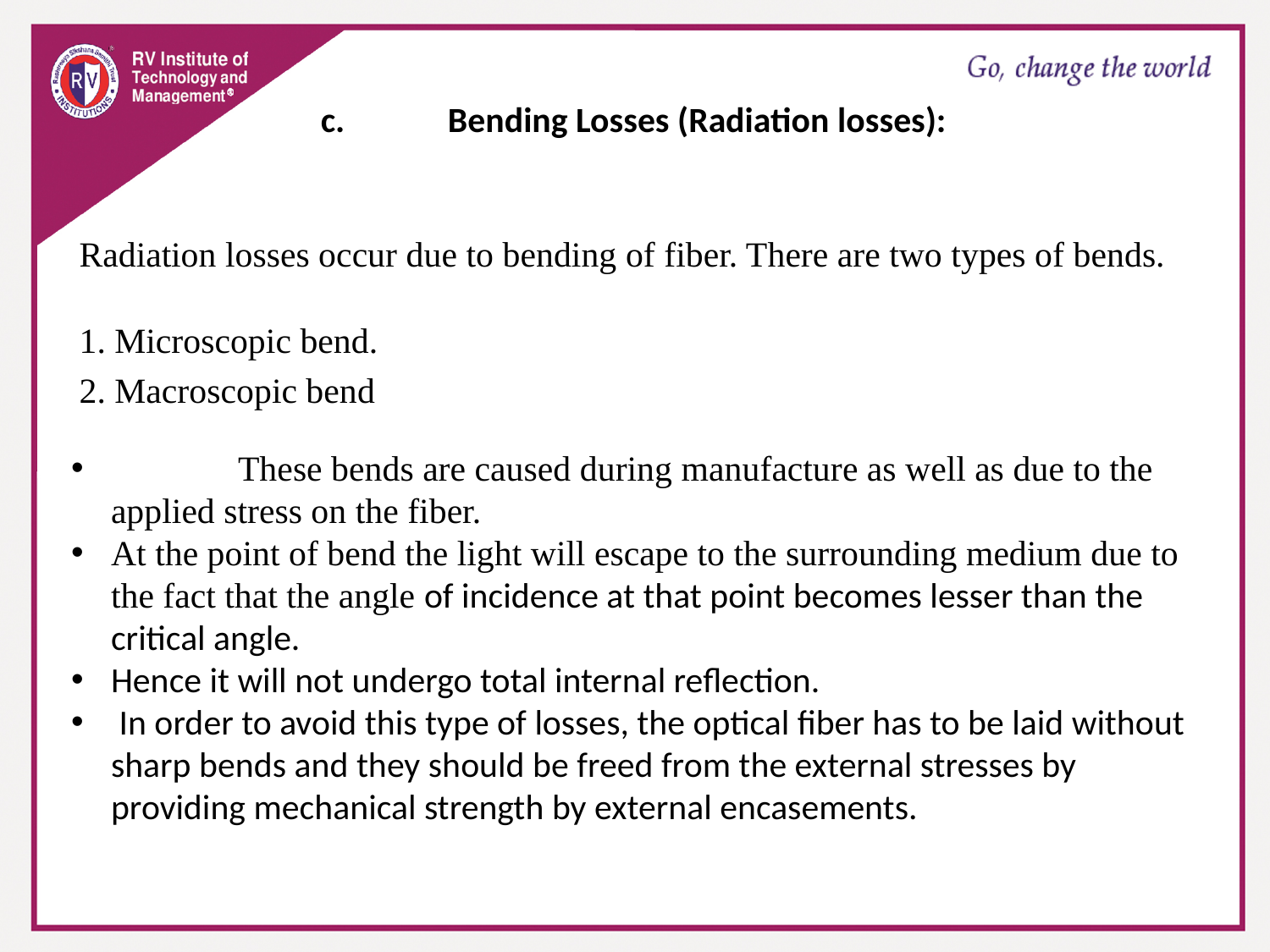

c.	Bending Losses (Radiation losses):
	Radiation losses occur due to bending of fiber. There are two types of bends.

	1. Microscopic bend.
	2. Macroscopic bend

	These bends are caused during manufacture as well as due to the applied stress on the fiber.
At the point of bend the light will escape to the surrounding medium due to the fact that the angle of incidence at that point becomes lesser than the critical angle.
Hence it will not undergo total internal reflection.
 In order to avoid this type of losses, the optical fiber has to be laid without sharp bends and they should be freed from the external stresses by providing mechanical strength by external encasements.